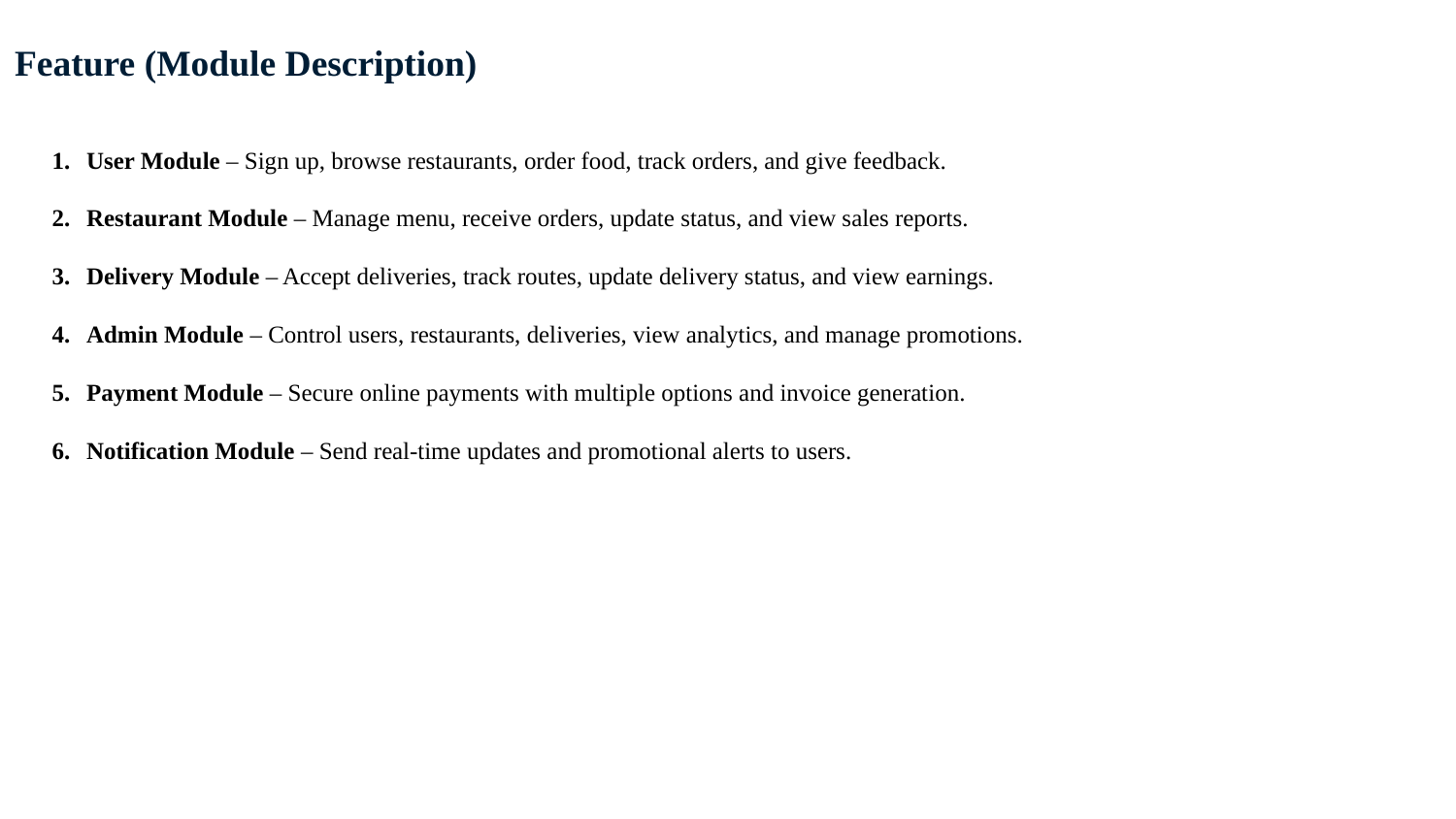

Feature (Module Description)
User Module – Sign up, browse restaurants, order food, track orders, and give feedback.

Restaurant Module – Manage menu, receive orders, update status, and view sales reports.

Delivery Module – Accept deliveries, track routes, update delivery status, and view earnings.

Admin Module – Control users, restaurants, deliveries, view analytics, and manage promotions.

Payment Module – Secure online payments with multiple options and invoice generation.

Notification Module – Send real-time updates and promotional alerts to users.